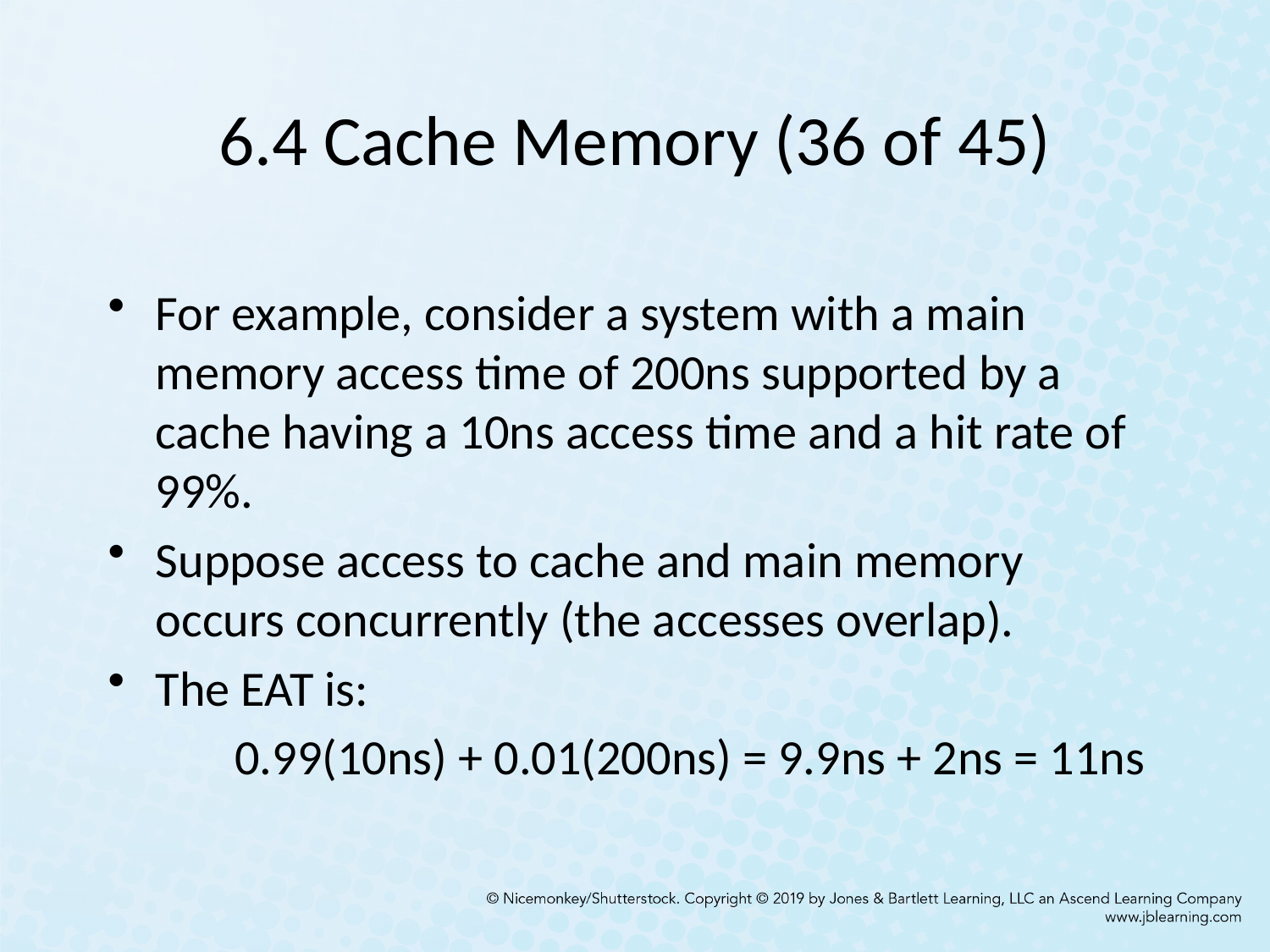

# 6.4 Cache Memory (36 of 45)
For example, consider a system with a main memory access time of 200ns supported by a cache having a 10ns access time and a hit rate of 99%.
Suppose access to cache and main memory occurs concurrently (the accesses overlap).
The EAT is:
	0.99(10ns) + 0.01(200ns) = 9.9ns + 2ns = 11ns